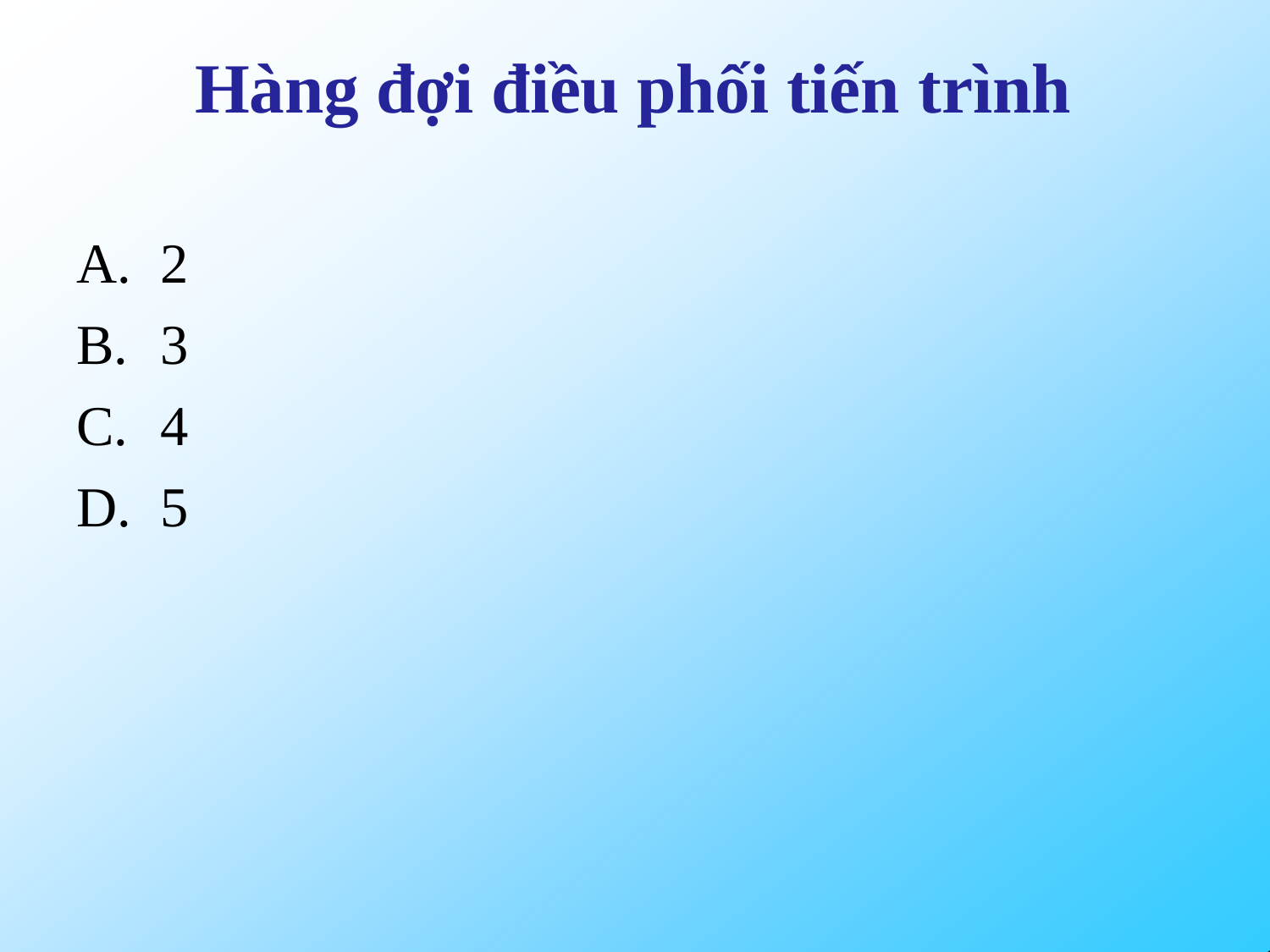

# Hàng đợi điều phối tiến trình
2
3
4
5